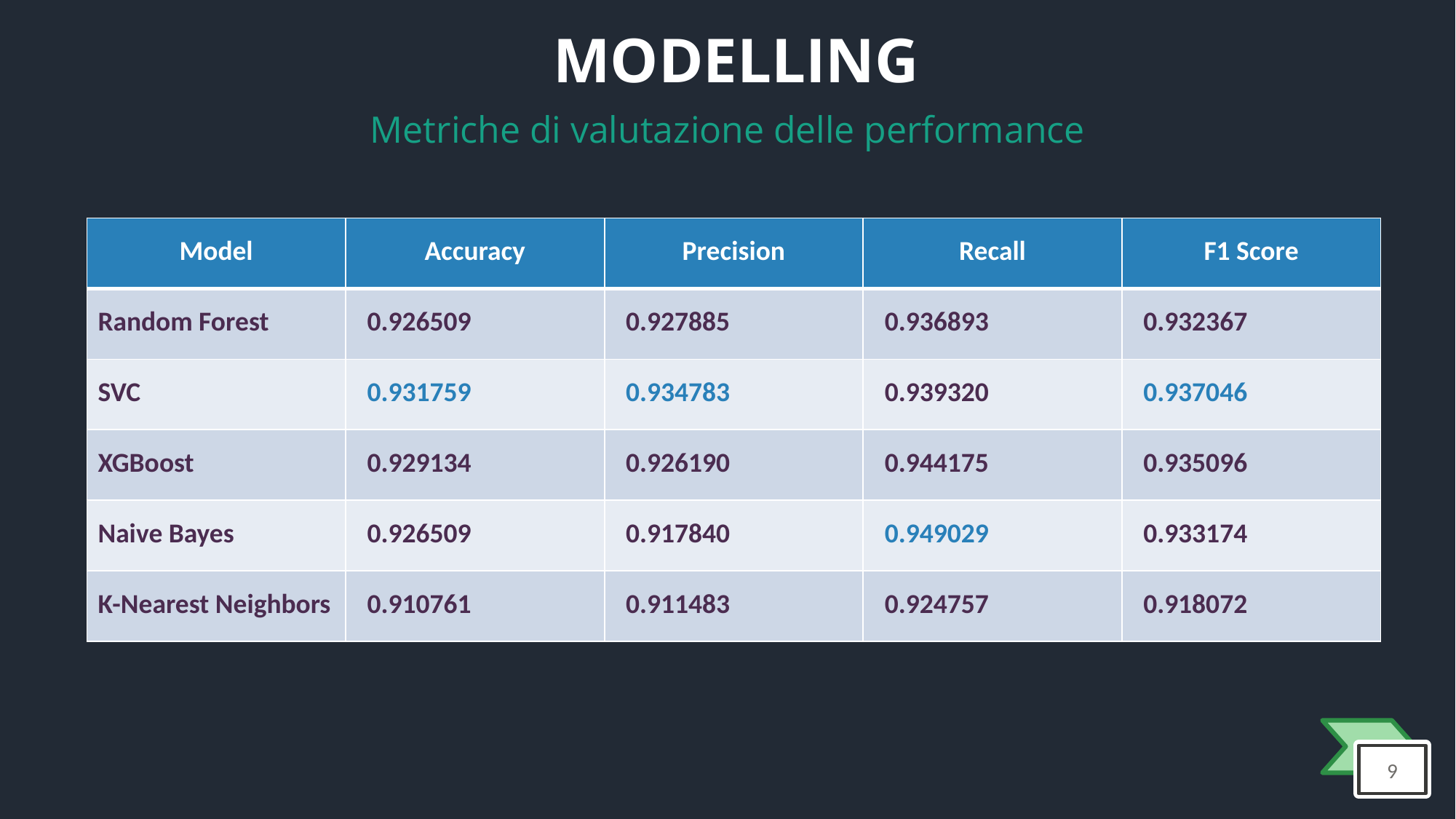

# Modelling
Metriche di valutazione delle performance
| Model | Accuracy | Precision | Recall | F1 Score |
| --- | --- | --- | --- | --- |
| Random Forest | 0.926509 | 0.927885 | 0.936893 | 0.932367 |
| SVC | 0.931759 | 0.934783 | 0.939320 | 0.937046 |
| XGBoost | 0.929134 | 0.926190 | 0.944175 | 0.935096 |
| Naive Bayes | 0.926509 | 0.917840 | 0.949029 | 0.933174 |
| K-Nearest Neighbors | 0.910761 | 0.911483 | 0.924757 | 0.918072 |